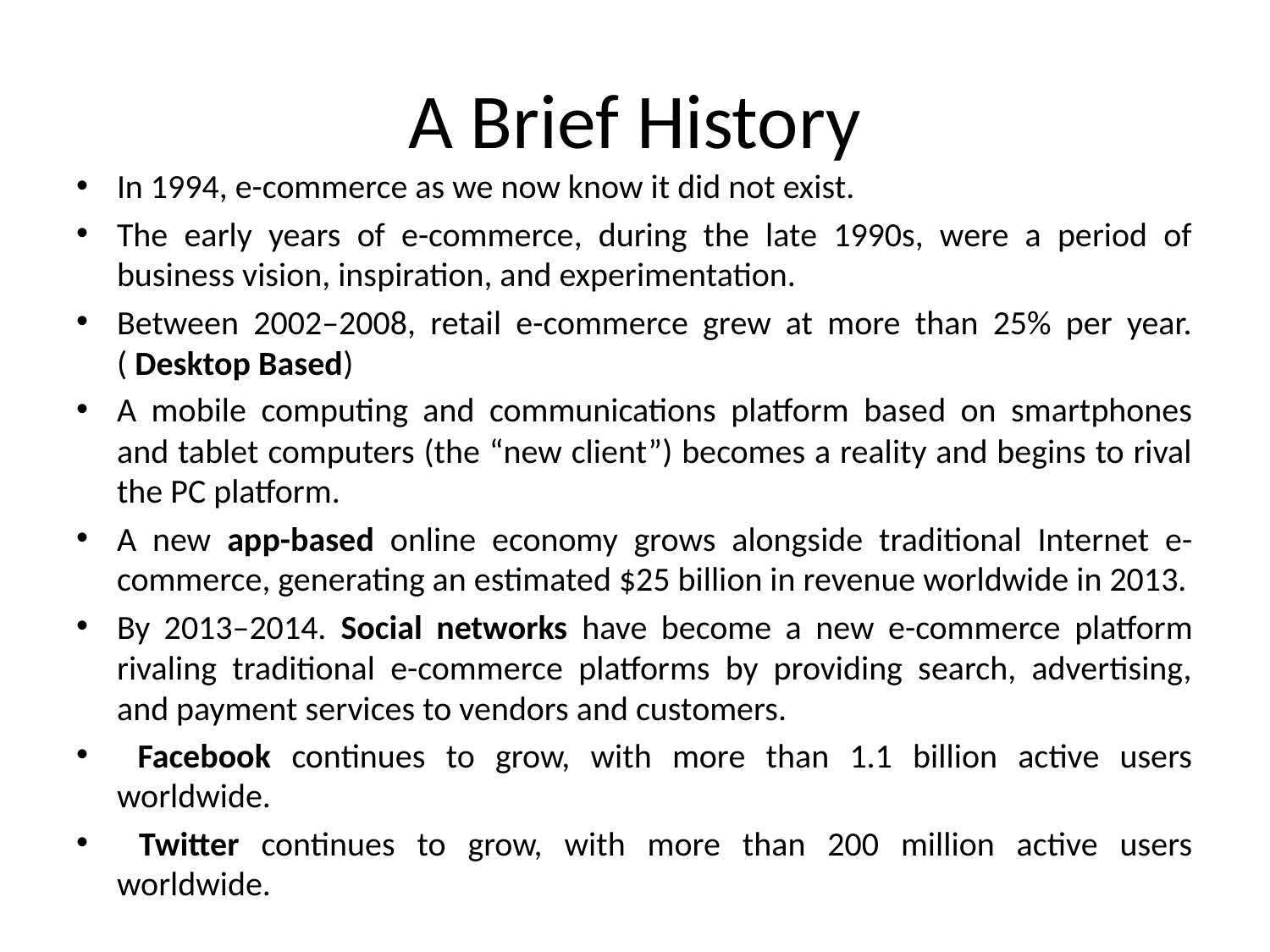

# A Brief History
In 1994, e-commerce as we now know it did not exist.
The early years of e-commerce, during the late 1990s, were a period of business vision, inspiration, and experimentation.
Between 2002–2008, retail e-commerce grew at more than 25% per year. ( Desktop Based)
A mobile computing and communications platform based on smartphones and tablet computers (the “new client”) becomes a reality and begins to rival the PC platform.
A new app-based online economy grows alongside traditional Internet e-commerce, generating an estimated $25 billion in revenue worldwide in 2013.
By 2013–2014. Social networks have become a new e-commerce platform rivaling traditional e-commerce platforms by providing search, advertising, and payment services to vendors and customers.
 Facebook continues to grow, with more than 1.1 billion active users worldwide.
 Twitter continues to grow, with more than 200 million active users worldwide.